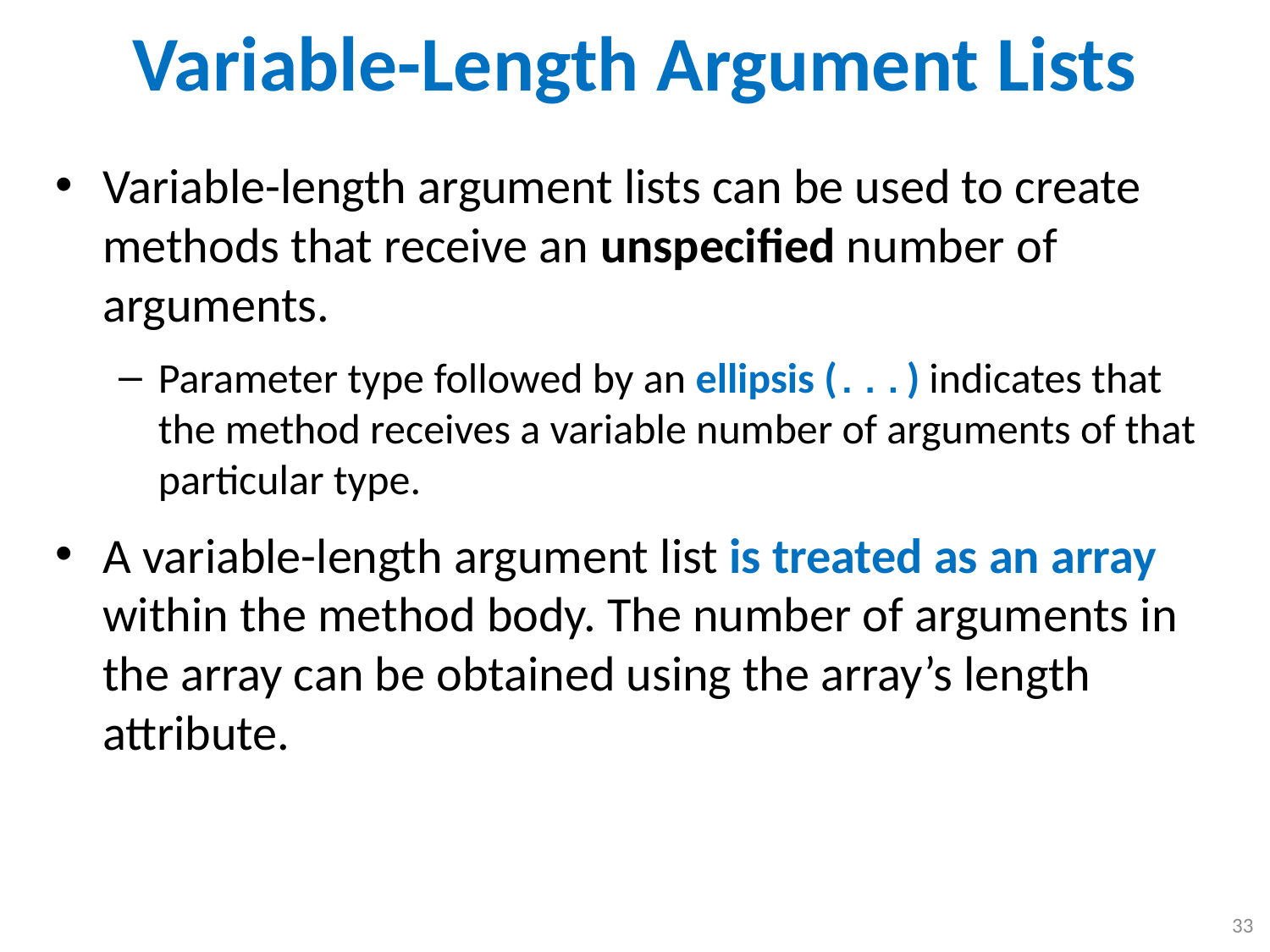

# Variable-Length Argument Lists
Variable-length argument lists can be used to create methods that receive an unspecified number of arguments.
Parameter type followed by an ellipsis (...) indicates that the method receives a variable number of arguments of that particular type.
A variable-length argument list is treated as an array within the method body. The number of arguments in the array can be obtained using the array’s length attribute.

33